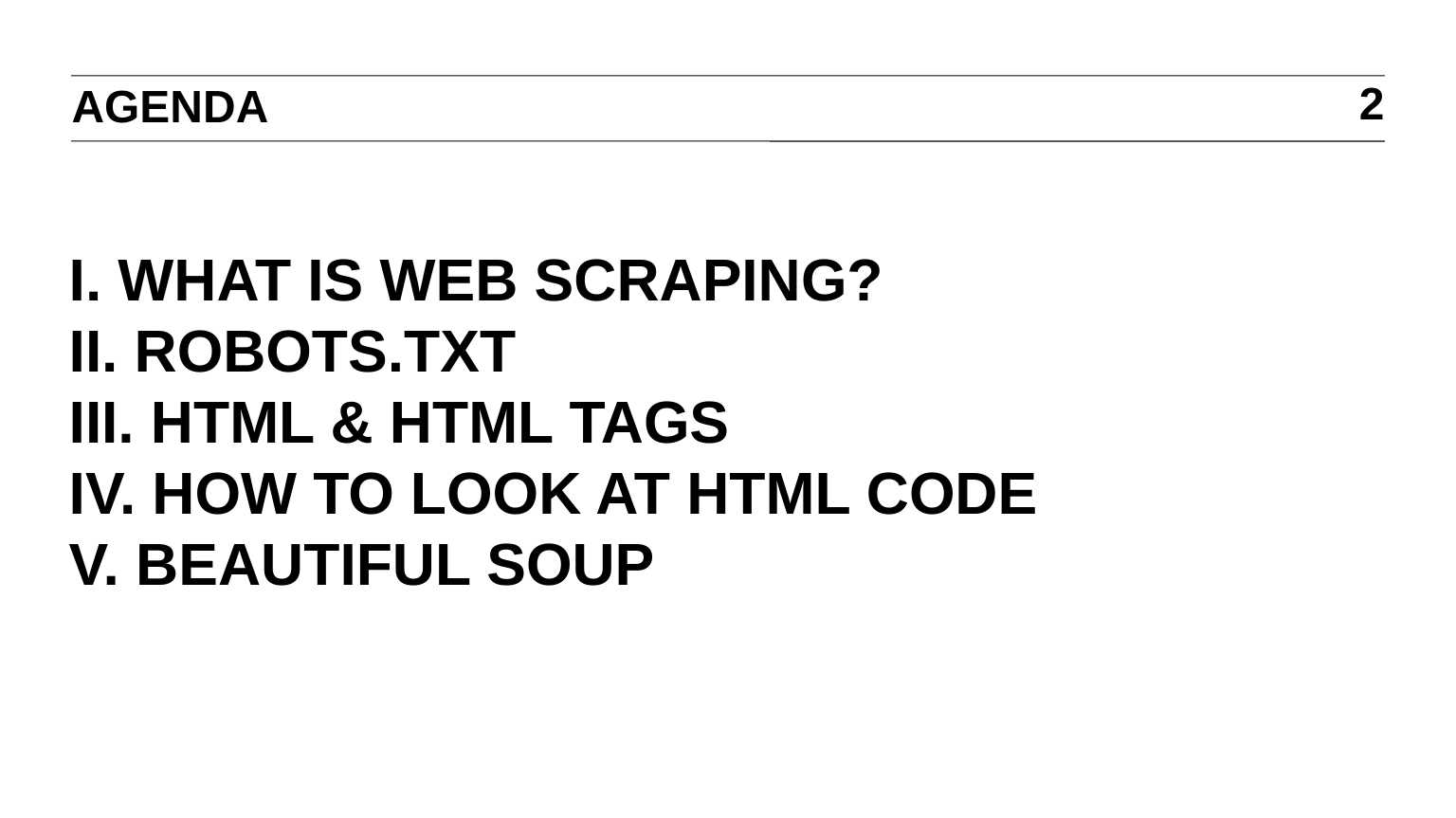

agenda

2
# I. What is Web Scraping? II. Robots.txt III. HTML & HTML tags IV. How to Look at HTML Code V. Beautiful Soup